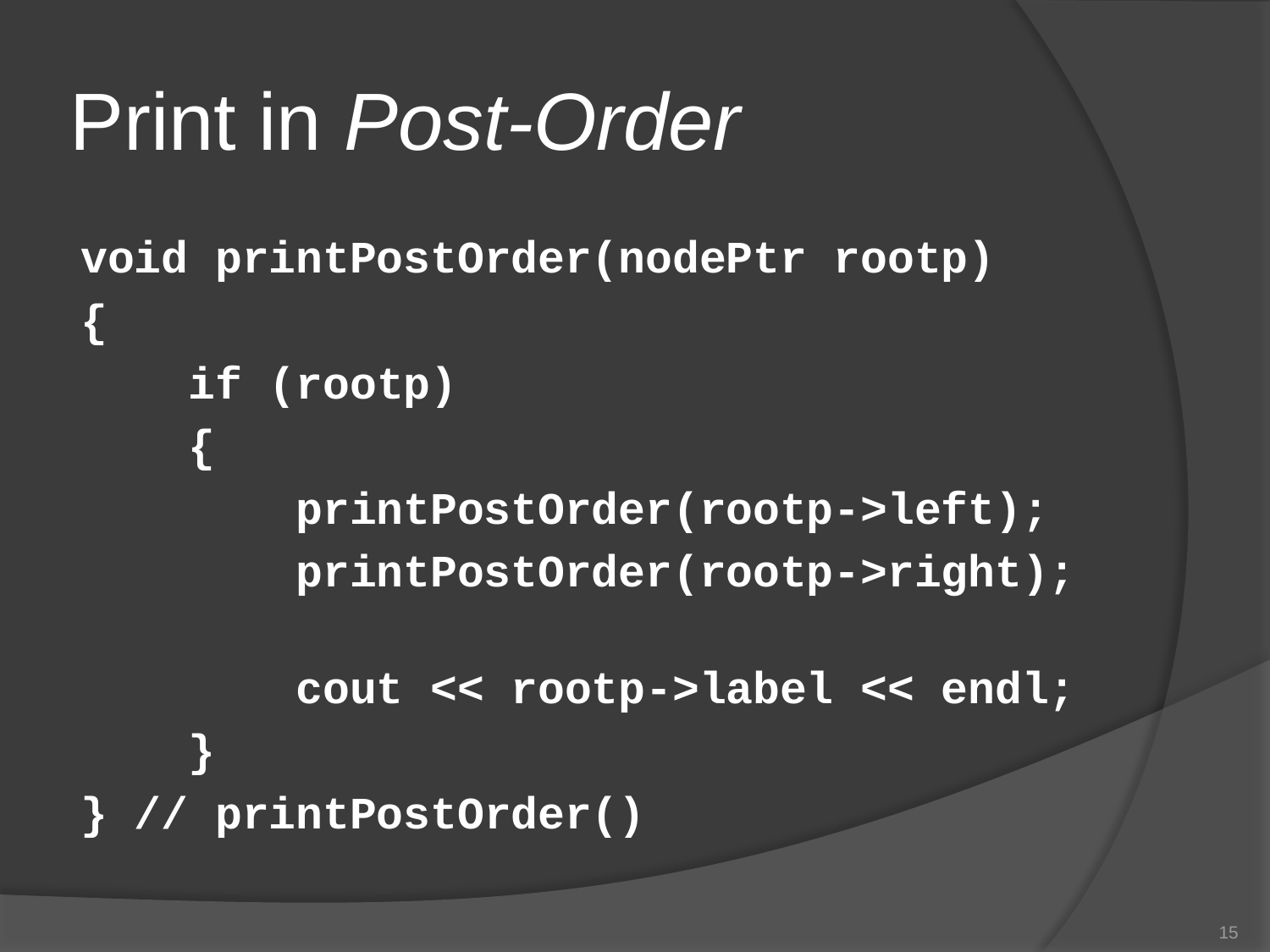

# Print in Post-Order
void printPostOrder(nodePtr rootp)
{
    if (rootp)
    {
        printPostOrder(rootp->left);
        printPostOrder(rootp->right);
        cout << rootp->label << endl;
    }
} // printPostOrder()
15